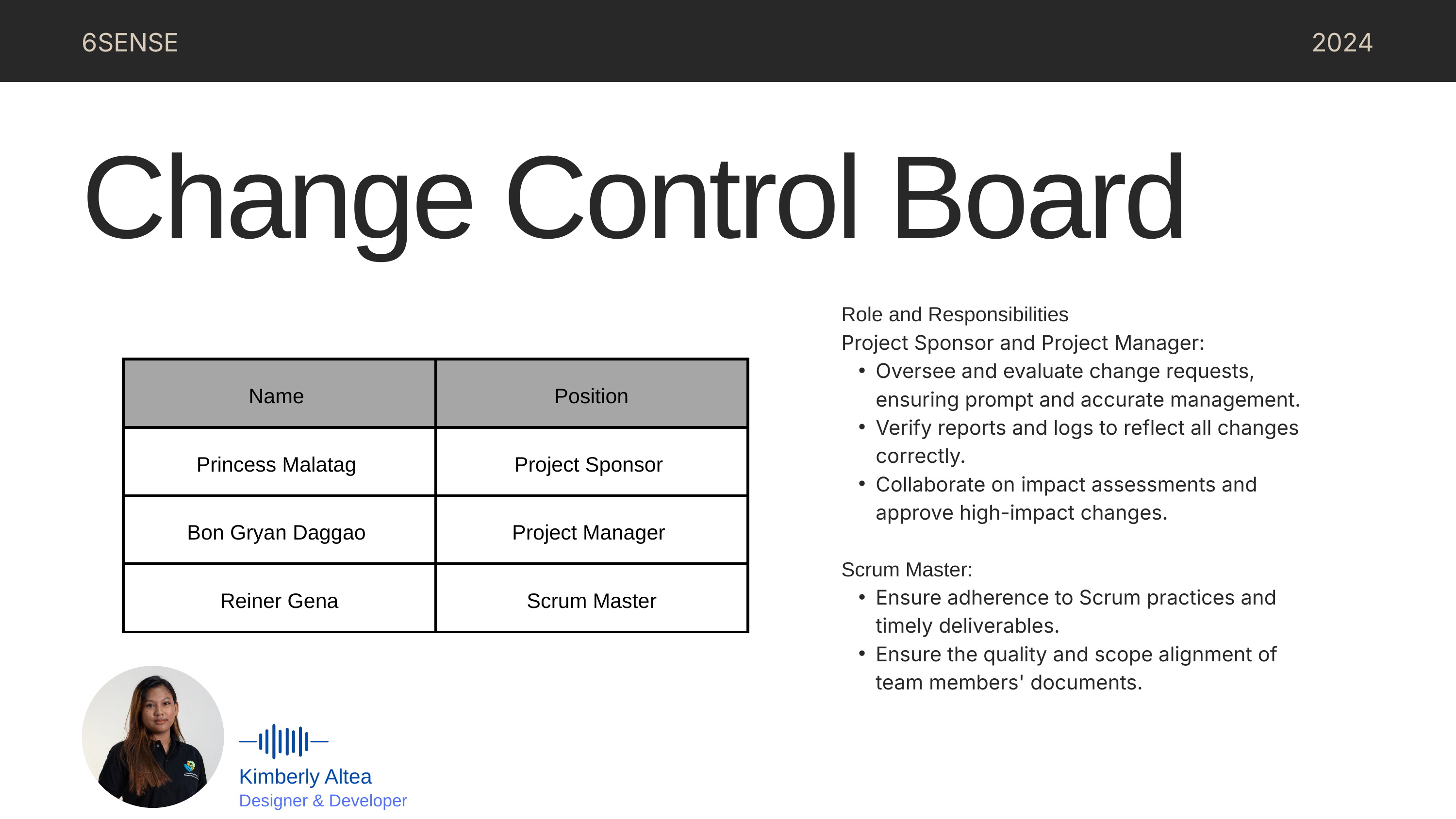

6SENSE
2024
Change Control Board
Role and Responsibilities
Project Sponsor and Project Manager:
Oversee and evaluate change requests, ensuring prompt and accurate management.
Verify reports and logs to reflect all changes correctly.
Collaborate on impact assessments and approve high-impact changes.

Scrum Master:
Ensure adherence to Scrum practices and timely deliverables.
Ensure the quality and scope alignment of team members' documents.
| Name | Position |
| --- | --- |
| Princess Malatag | Project Sponsor |
| Bon Gryan Daggao | Project Manager |
| Reiner Gena | Scrum Master |

Kimberly Altea
Designer & Developer